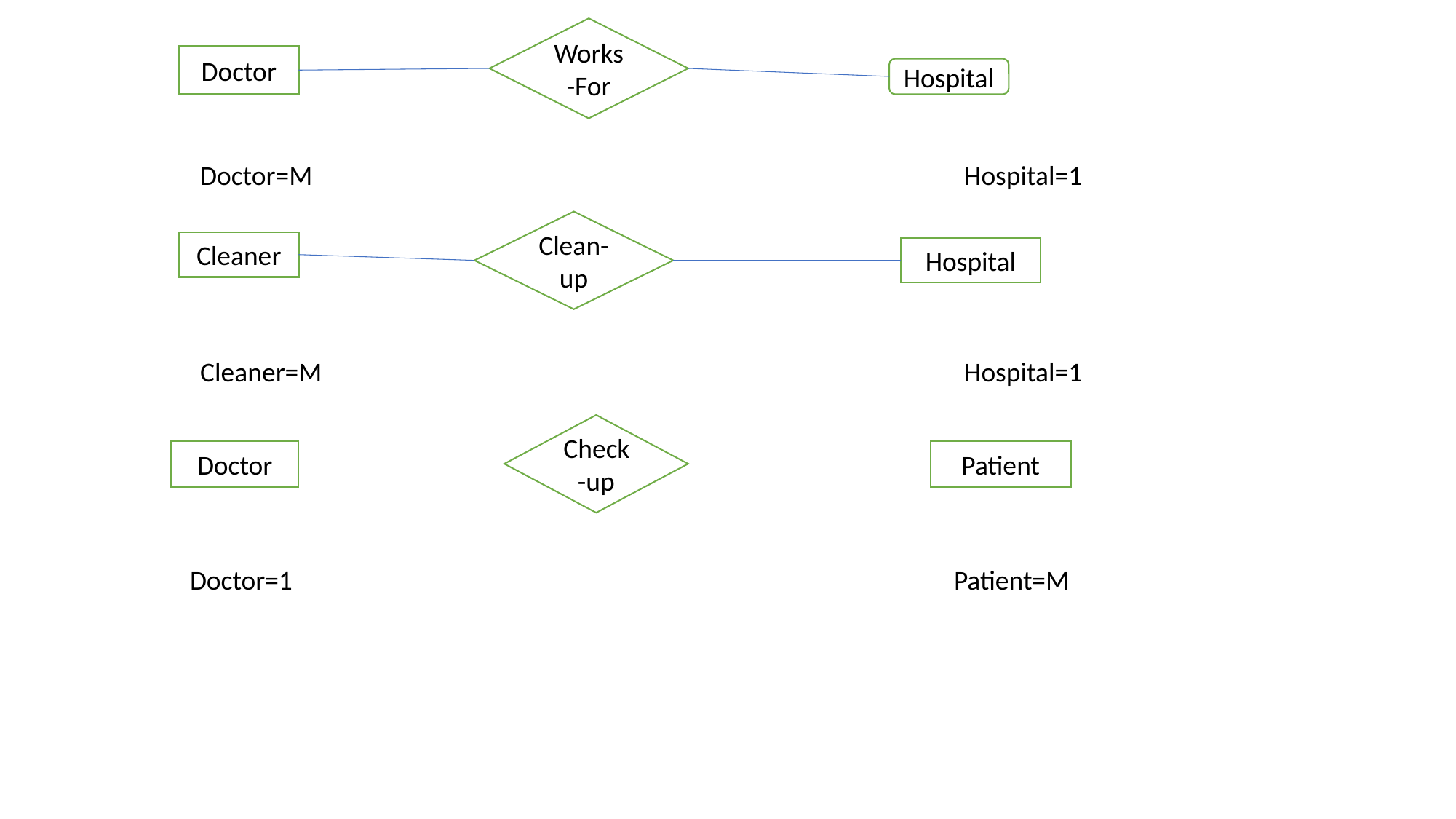

Works-For
Doctor
Hospital
Doctor=M						Hospital=1
Clean-up
Cleaner
Hospital
Cleaner=M						Hospital=1
Check-up
Doctor
Patient
Doctor=1							Patient=M